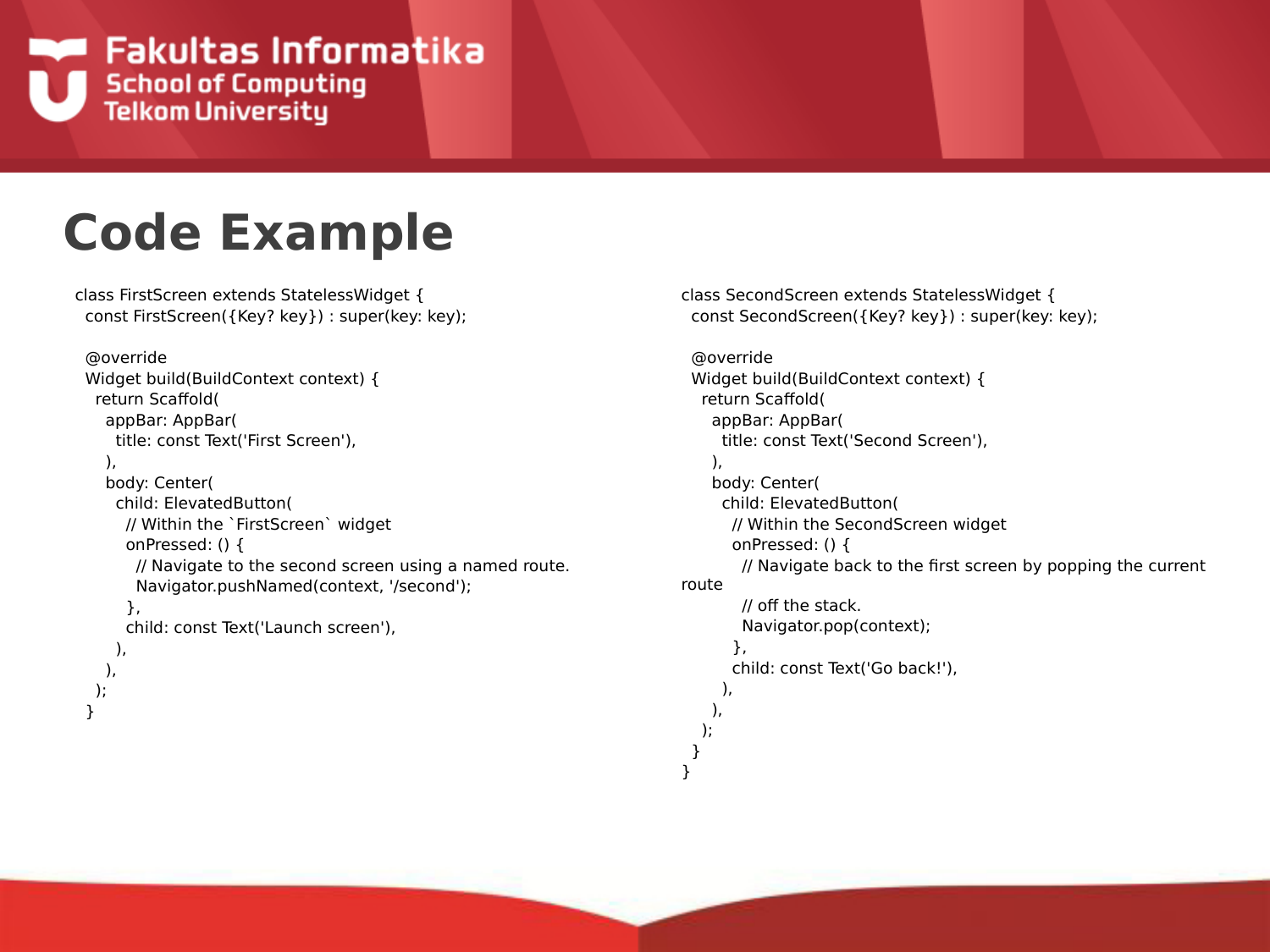

# Code Example
class FirstScreen extends StatelessWidget {
  const FirstScreen({Key? key}) : super(key: key);

  @override
  Widget build(BuildContext context) {
    return Scaffold(
      appBar: AppBar(
        title: const Text('First Screen'),
      ),
      body: Center(
        child: ElevatedButton(
          // Within the `FirstScreen` widget
          onPressed: () {
            // Navigate to the second screen using a named route.
            Navigator.pushNamed(context, '/second');
          },
          child: const Text('Launch screen'),
        ),
      ),
    );
  }

class SecondScreen extends StatelessWidget {
  const SecondScreen({Key? key}) : super(key: key);

  @override
  Widget build(BuildContext context) {
    return Scaffold(
      appBar: AppBar(
        title: const Text('Second Screen'),
      ),
      body: Center(
        child: ElevatedButton(
          // Within the SecondScreen widget
          onPressed: () {
            // Navigate back to the first screen by popping the current route
            // off the stack.
            Navigator.pop(context);
          },
          child: const Text('Go back!'),
        ),
      ),
    );
  }
}